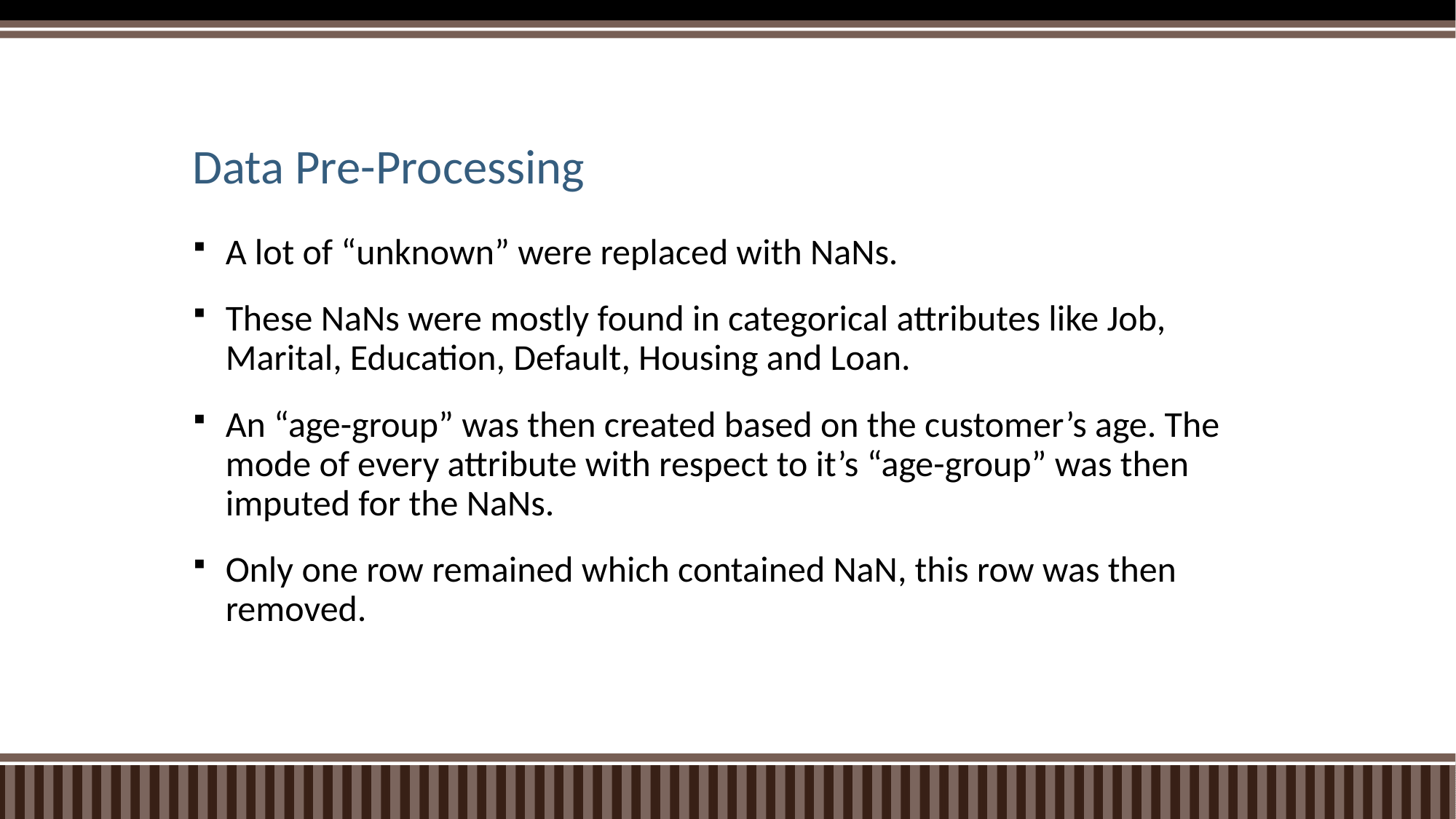

# Data Pre-Processing
A lot of “unknown” were replaced with NaNs.
These NaNs were mostly found in categorical attributes like Job, Marital, Education, Default, Housing and Loan.
An “age-group” was then created based on the customer’s age. The mode of every attribute with respect to it’s “age-group” was then imputed for the NaNs.
Only one row remained which contained NaN, this row was then removed.